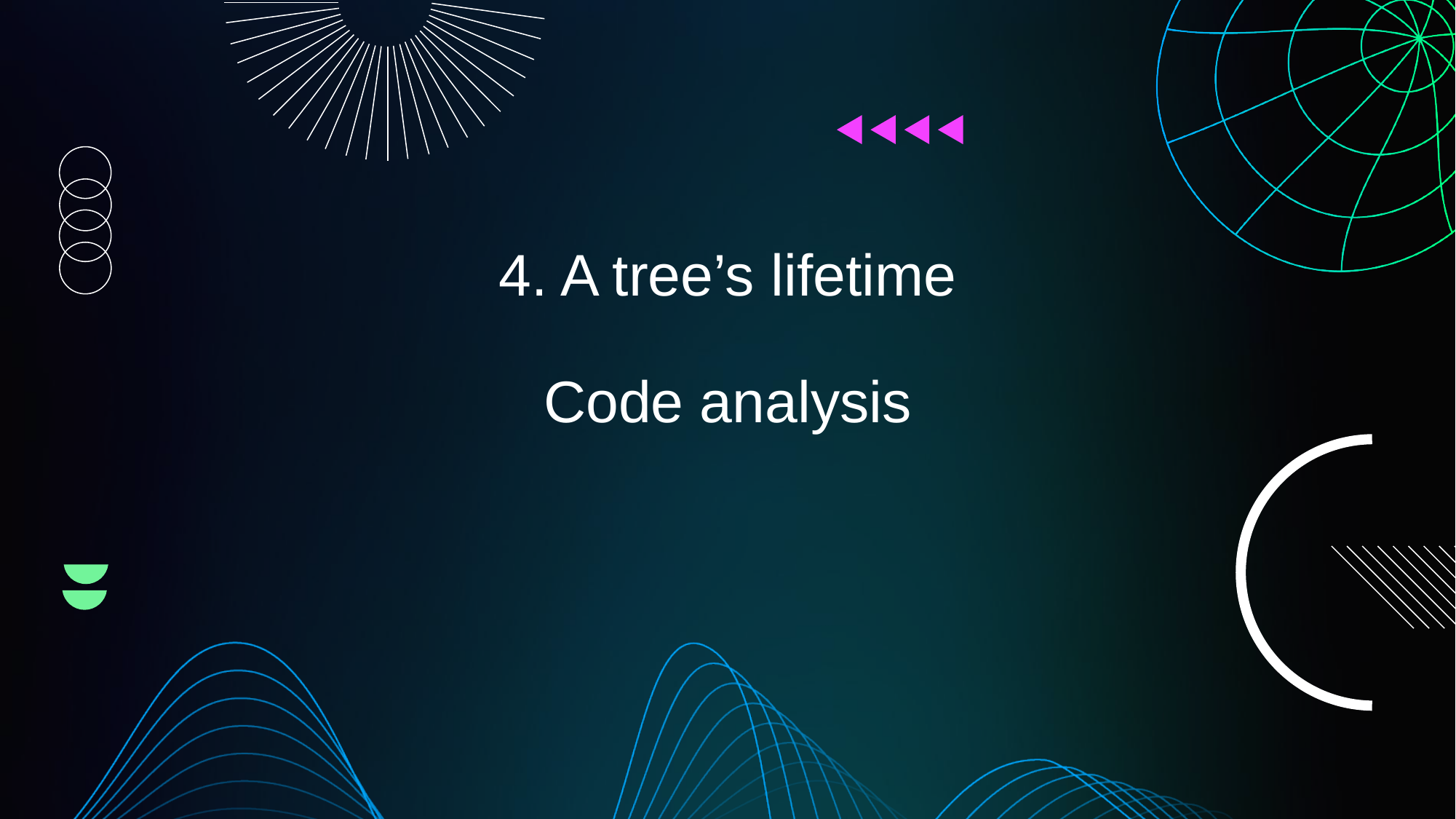

# 4. A tree’s lifetime Code analysis